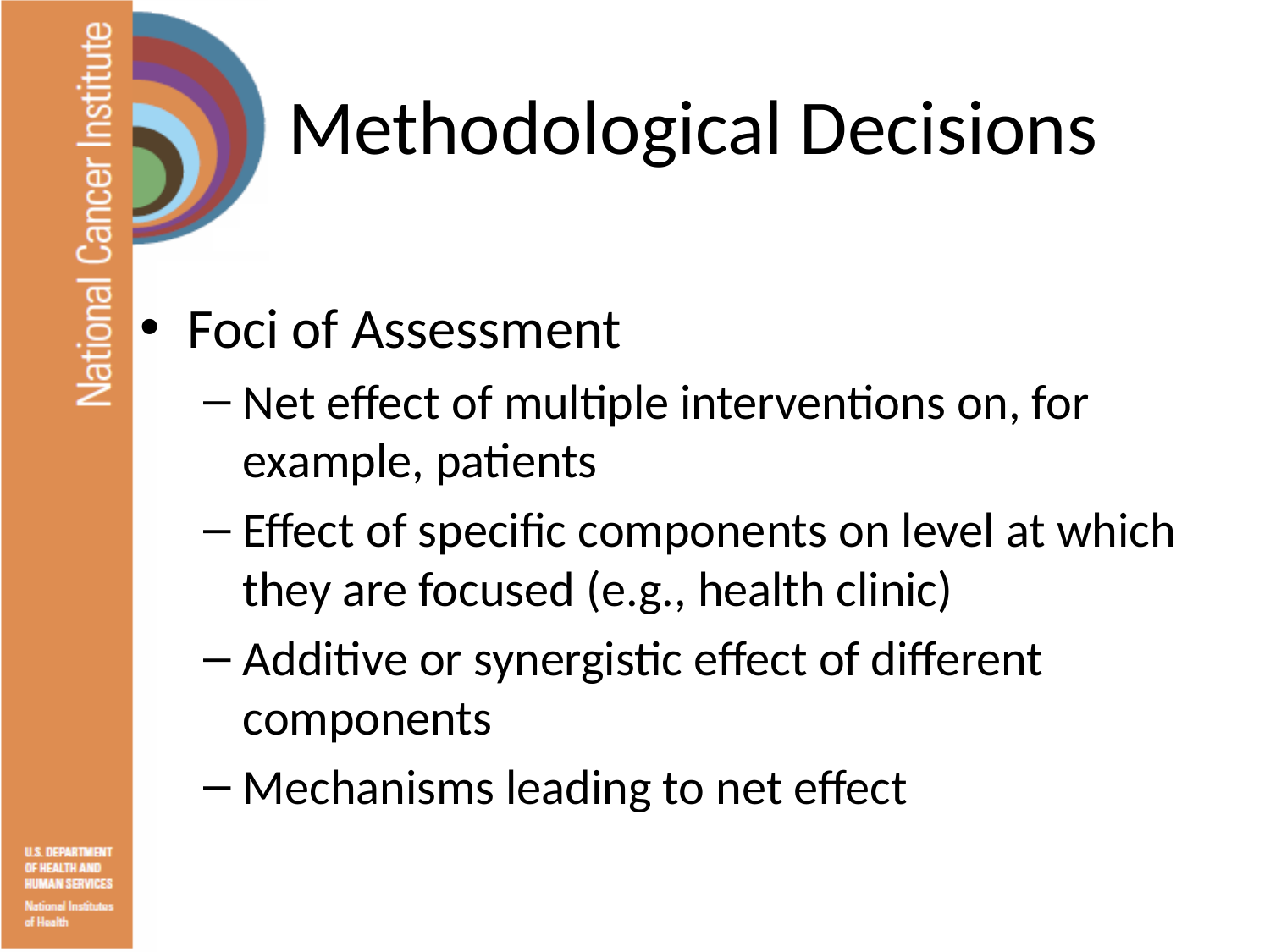

Methodological Decisions
Foci of Assessment
Net effect of multiple interventions on, for example, patients
Effect of specific components on level at which they are focused (e.g., health clinic)
Additive or synergistic effect of different components
Mechanisms leading to net effect